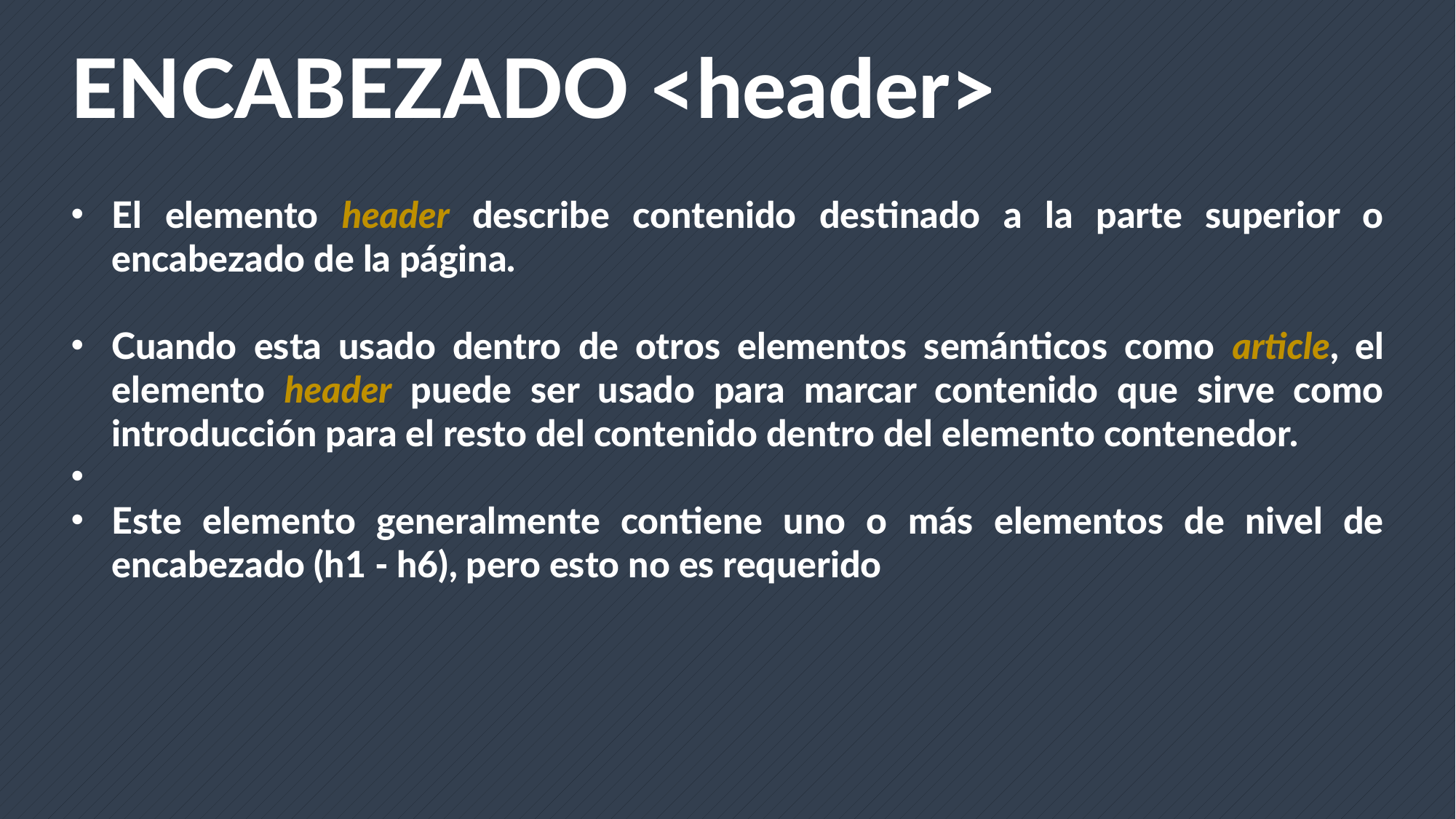

ENCABEZADO <header>
El elemento header describe contenido destinado a la parte superior o encabezado de la página.

Cuando esta usado dentro de otros elementos semánticos como article, el elemento header puede ser usado para marcar contenido que sirve como introducción para el resto del contenido dentro del elemento contenedor.

Este elemento generalmente contiene uno o más elementos de nivel de encabezado (h1 - h6), pero esto no es requerido